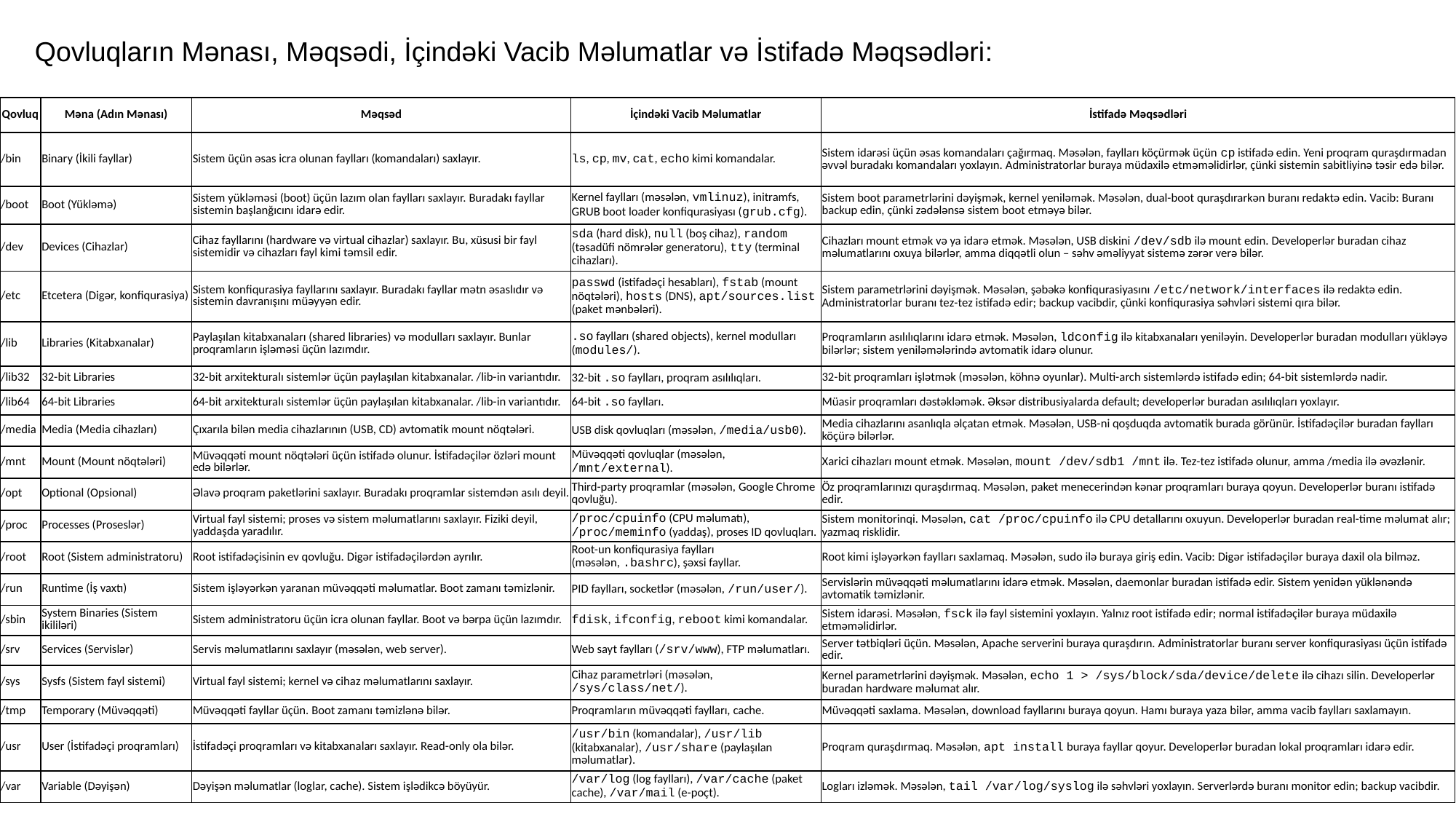

Qovluqların Mənası, Məqsədi, İçindəki Vacib Məlumatlar və İstifadə Məqsədləri:

| Qovluq | Məna (Adın Mənası) | Məqsəd | İçindəki Vacib Məlumatlar | İstifadə Məqsədləri |
| --- | --- | --- | --- | --- |
| /bin | Binary (İkili fayllar) | Sistem üçün əsas icra olunan faylları (komandaları) saxlayır. | ls, cp, mv, cat, echo kimi komandalar. | Sistem idarəsi üçün əsas komandaları çağırmaq. Məsələn, faylları köçürmək üçün cp istifadə edin. Yeni proqram quraşdırmadan əvvəl buradakı komandaları yoxlayın. Administratorlar buraya müdaxilə etməməlidirlər, çünki sistemin sabitliyinə təsir edə bilər. |
| /boot | Boot (Yükləmə) | Sistem yükləməsi (boot) üçün lazım olan faylları saxlayır. Buradakı fayllar sistemin başlanğıcını idarə edir. | Kernel faylları (məsələn, vmlinuz), initramfs, GRUB boot loader konfiqurasiyası (grub.cfg). | Sistem boot parametrlərini dəyişmək, kernel yeniləmək. Məsələn, dual-boot quraşdırarkən buranı redaktə edin. Vacib: Buranı backup edin, çünki zədələnsə sistem boot etməyə bilər. |
| /dev | Devices (Cihazlar) | Cihaz fayllarını (hardware və virtual cihazlar) saxlayır. Bu, xüsusi bir fayl sistemidir və cihazları fayl kimi təmsil edir. | sda (hard disk), null (boş cihaz), random (təsadüfi nömrələr generatoru), tty (terminal cihazları). | Cihazları mount etmək və ya idarə etmək. Məsələn, USB diskini /dev/sdb ilə mount edin. Developerlər buradan cihaz məlumatlarını oxuya bilərlər, amma diqqətli olun – səhv əməliyyat sistemə zərər verə bilər. |
| /etc | Etcetera (Digər, konfiqurasiya) | Sistem konfiqurasiya fayllarını saxlayır. Buradakı fayllar mətn əsaslıdır və sistemin davranışını müəyyən edir. | passwd (istifadəçi hesabları), fstab (mount nöqtələri), hosts (DNS), apt/sources.list (paket mənbələri). | Sistem parametrlərini dəyişmək. Məsələn, şəbəkə konfiqurasiyasını /etc/network/interfaces ilə redaktə edin. Administratorlar buranı tez-tez istifadə edir; backup vacibdir, çünki konfiqurasiya səhvləri sistemi qıra bilər. |
| /lib | Libraries (Kitabxanalar) | Paylaşılan kitabxanaları (shared libraries) və modulları saxlayır. Bunlar proqramların işləməsi üçün lazımdır. | .so faylları (shared objects), kernel modulları (modules/). | Proqramların asılılıqlarını idarə etmək. Məsələn, ldconfig ilə kitabxanaları yeniləyin. Developerlər buradan modulları yükləyə bilərlər; sistem yeniləmələrində avtomatik idarə olunur. |
| /lib32 | 32-bit Libraries | 32-bit arxitekturalı sistemlər üçün paylaşılan kitabxanalar. /lib-in variantıdır. | 32-bit .so faylları, proqram asılılıqları. | 32-bit proqramları işlətmək (məsələn, köhnə oyunlar). Multi-arch sistemlərdə istifadə edin; 64-bit sistemlərdə nadir. |
| /lib64 | 64-bit Libraries | 64-bit arxitekturalı sistemlər üçün paylaşılan kitabxanalar. /lib-in variantıdır. | 64-bit .so faylları. | Müasir proqramları dəstəkləmək. Əksər distribusiyalarda default; developerlər buradan asılılıqları yoxlayır. |
| /media | Media (Media cihazları) | Çıxarıla bilən media cihazlarının (USB, CD) avtomatik mount nöqtələri. | USB disk qovluqları (məsələn, /media/usb0). | Media cihazlarını asanlıqla əlçatan etmək. Məsələn, USB-ni qoşduqda avtomatik burada görünür. İstifadəçilər buradan faylları köçürə bilərlər. |
| /mnt | Mount (Mount nöqtələri) | Müvəqqəti mount nöqtələri üçün istifadə olunur. İstifadəçilər özləri mount edə bilərlər. | Müvəqqəti qovluqlar (məsələn, /mnt/external). | Xarici cihazları mount etmək. Məsələn, mount /dev/sdb1 /mnt ilə. Tez-tez istifadə olunur, amma /media ilə əvəzlənir. |
| /opt | Optional (Opsional) | Əlavə proqram paketlərini saxlayır. Buradakı proqramlar sistemdən asılı deyil. | Third-party proqramlar (məsələn, Google Chrome qovluğu). | Öz proqramlarınızı quraşdırmaq. Məsələn, paket menecerindən kənar proqramları buraya qoyun. Developerlər buranı istifadə edir. |
| /proc | Processes (Proseslər) | Virtual fayl sistemi; proses və sistem məlumatlarını saxlayır. Fiziki deyil, yaddaşda yaradılır. | /proc/cpuinfo (CPU məlumatı), /proc/meminfo (yaddaş), proses ID qovluqları. | Sistem monitorinqi. Məsələn, cat /proc/cpuinfo ilə CPU detallarını oxuyun. Developerlər buradan real-time məlumat alır; yazmaq risklidir. |
| /root | Root (Sistem administratoru) | Root istifadəçisinin ev qovluğu. Digər istifadəçilərdən ayrılır. | Root-un konfiqurasiya faylları (məsələn, .bashrc), şəxsi fayllar. | Root kimi işləyərkən faylları saxlamaq. Məsələn, sudo ilə buraya giriş edin. Vacib: Digər istifadəçilər buraya daxil ola bilməz. |
| /run | Runtime (İş vaxtı) | Sistem işləyərkən yaranan müvəqqəti məlumatlar. Boot zamanı təmizlənir. | PID faylları, socketlər (məsələn, /run/user/). | Servislərin müvəqqəti məlumatlarını idarə etmək. Məsələn, daemonlar buradan istifadə edir. Sistem yenidən yüklənəndə avtomatik təmizlənir. |
| /sbin | System Binaries (Sistem ikililəri) | Sistem administratoru üçün icra olunan fayllar. Boot və bərpa üçün lazımdır. | fdisk, ifconfig, reboot kimi komandalar. | Sistem idarəsi. Məsələn, fsck ilə fayl sistemini yoxlayın. Yalnız root istifadə edir; normal istifadəçilər buraya müdaxilə etməməlidirlər. |
| /srv | Services (Servislər) | Servis məlumatlarını saxlayır (məsələn, web server). | Web sayt faylları (/srv/www), FTP məlumatları. | Server tətbiqləri üçün. Məsələn, Apache serverini buraya quraşdırın. Administratorlar buranı server konfiqurasiyası üçün istifadə edir. |
| /sys | Sysfs (Sistem fayl sistemi) | Virtual fayl sistemi; kernel və cihaz məlumatlarını saxlayır. | Cihaz parametrləri (məsələn, /sys/class/net/). | Kernel parametrlərini dəyişmək. Məsələn, echo 1 > /sys/block/sda/device/delete ilə cihazı silin. Developerlər buradan hardware məlumat alır. |
| /tmp | Temporary (Müvəqqəti) | Müvəqqəti fayllar üçün. Boot zamanı təmizlənə bilər. | Proqramların müvəqqəti faylları, cache. | Müvəqqəti saxlama. Məsələn, download fayllarını buraya qoyun. Hamı buraya yaza bilər, amma vacib faylları saxlamayın. |
| /usr | User (İstifadəçi proqramları) | İstifadəçi proqramları və kitabxanaları saxlayır. Read-only ola bilər. | /usr/bin (komandalar), /usr/lib (kitabxanalar), /usr/share (paylaşılan məlumatlar). | Proqram quraşdırmaq. Məsələn, apt install buraya fayllar qoyur. Developerlər buradan lokal proqramları idarə edir. |
| /var | Variable (Dəyişən) | Dəyişən məlumatlar (loglar, cache). Sistem işlədikcə böyüyür. | /var/log (log faylları), /var/cache (paket cache), /var/mail (e-poçt). | Logları izləmək. Məsələn, tail /var/log/syslog ilə səhvləri yoxlayın. Serverlərdə buranı monitor edin; backup vacibdir. |